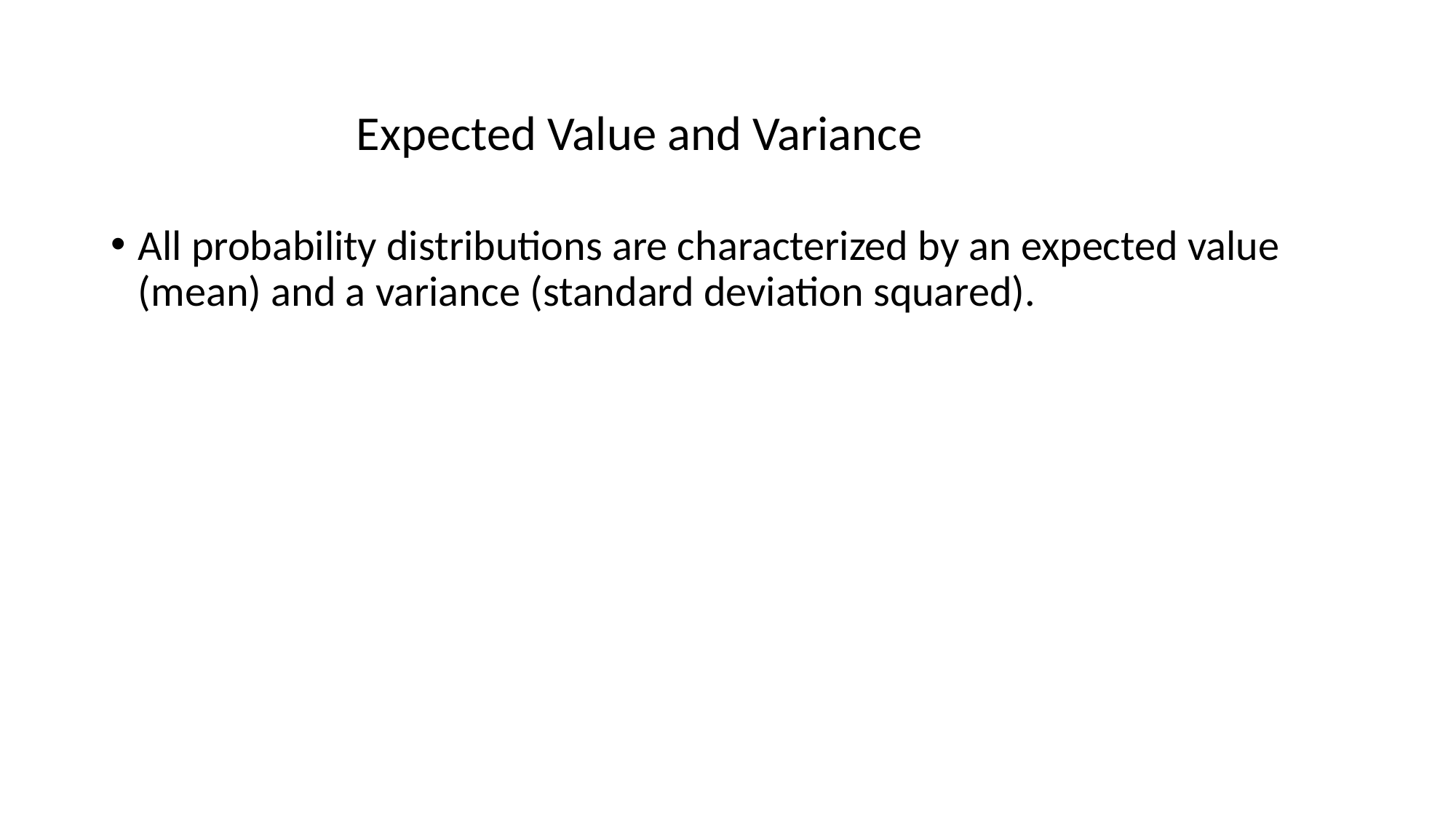

# Expected Value and Variance
All probability distributions are characterized by an expected value (mean) and a variance (standard deviation squared).